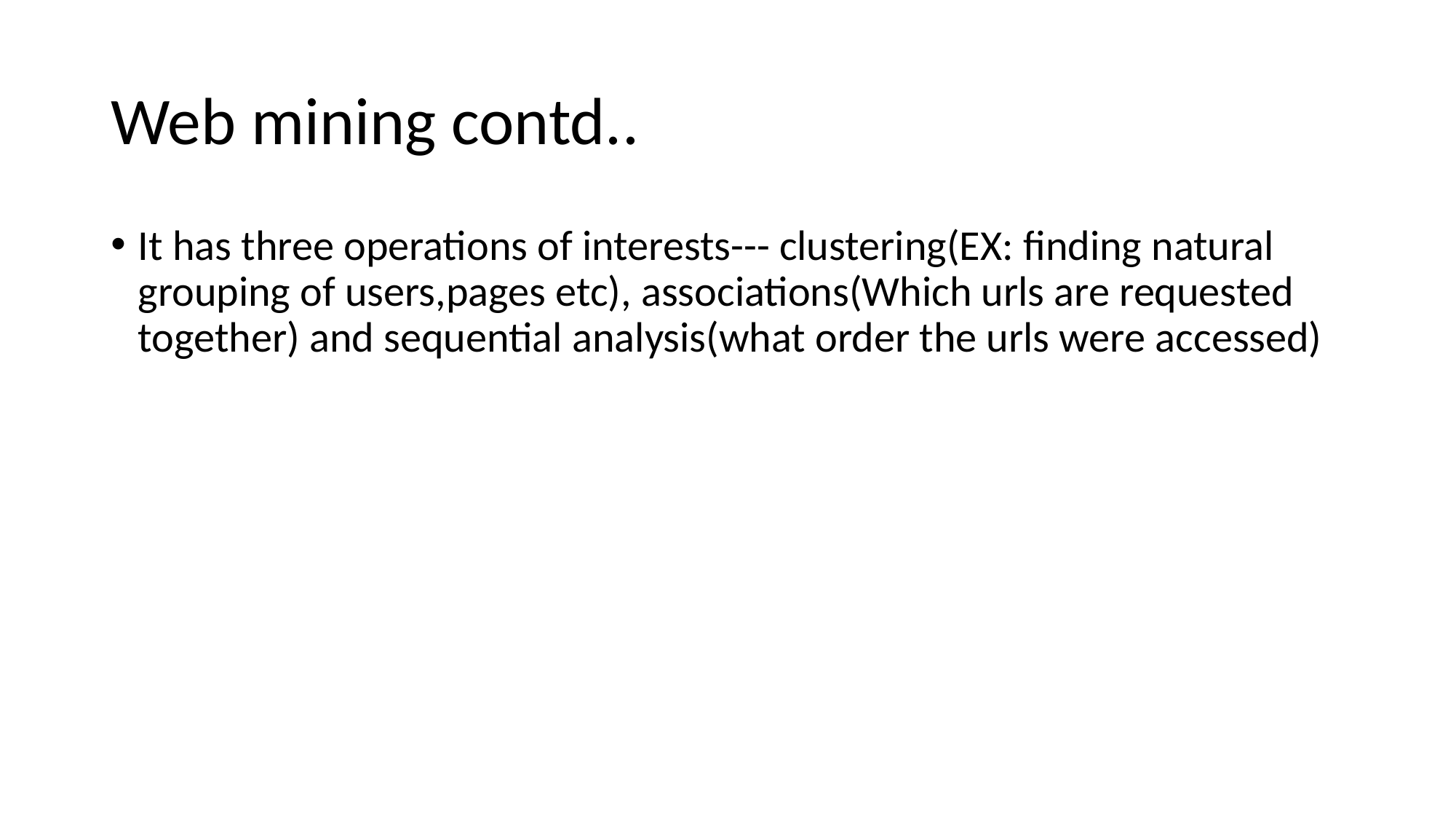

# Web mining contd..
It has three operations of interests--- clustering(EX: finding natural grouping of users,pages etc), associations(Which urls are requested together) and sequential analysis(what order the urls were accessed)